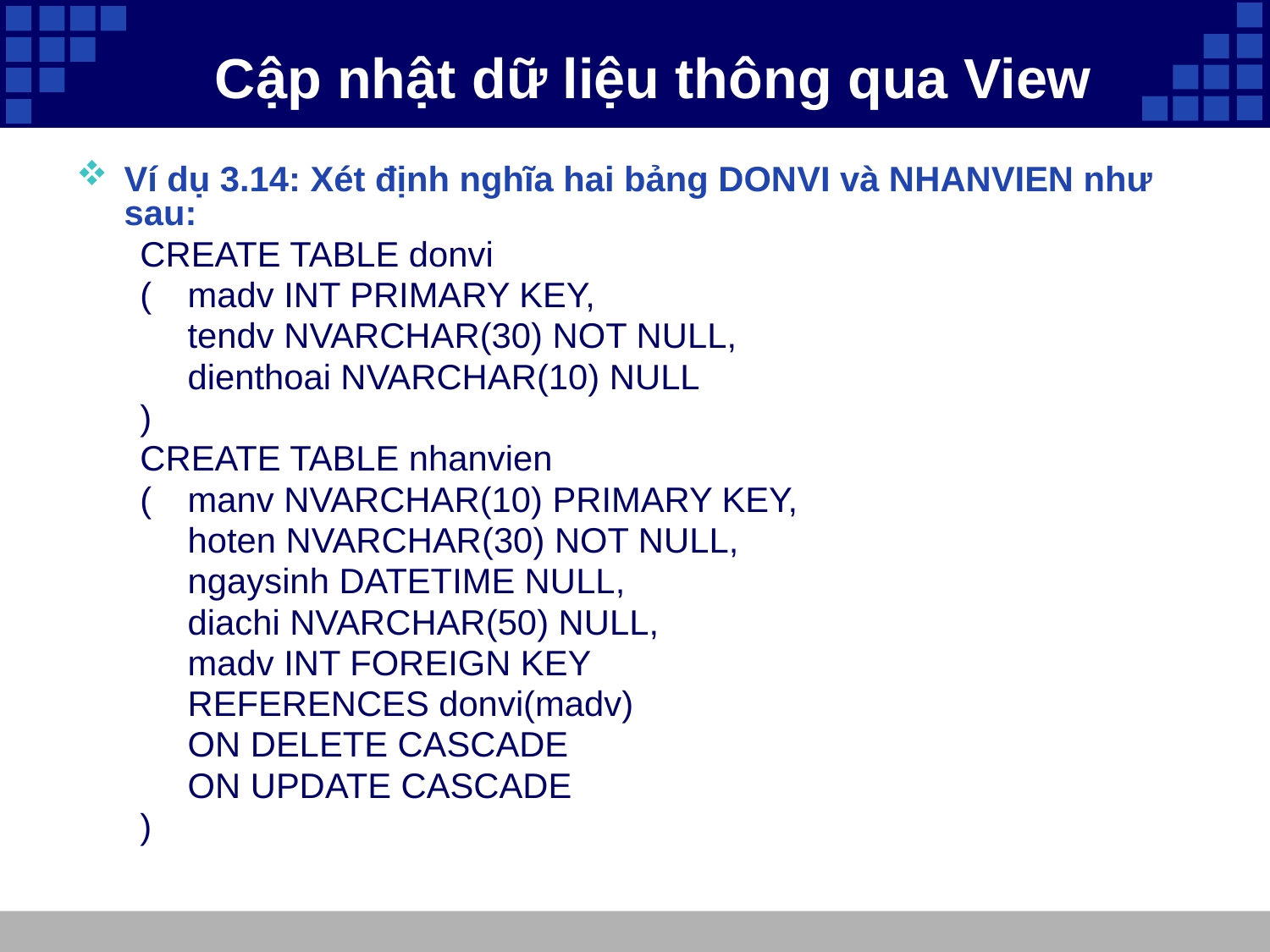

# Cập nhật dữ liệu thông qua View
Ví dụ 3.14: Xét định nghĩa hai bảng DONVI và NHANVIEN như sau:
CREATE TABLE donvi
( 	madv INT PRIMARY KEY,
	tendv NVARCHAR(30) NOT NULL,
	dienthoai NVARCHAR(10) NULL
)
CREATE TABLE nhanvien
( 	manv NVARCHAR(10) PRIMARY KEY,
	hoten NVARCHAR(30) NOT NULL,
	ngaysinh DATETIME NULL,
	diachi NVARCHAR(50) NULL,
	madv INT FOREIGN KEY
	REFERENCES donvi(madv)
	ON DELETE CASCADE
	ON UPDATE CASCADE
)